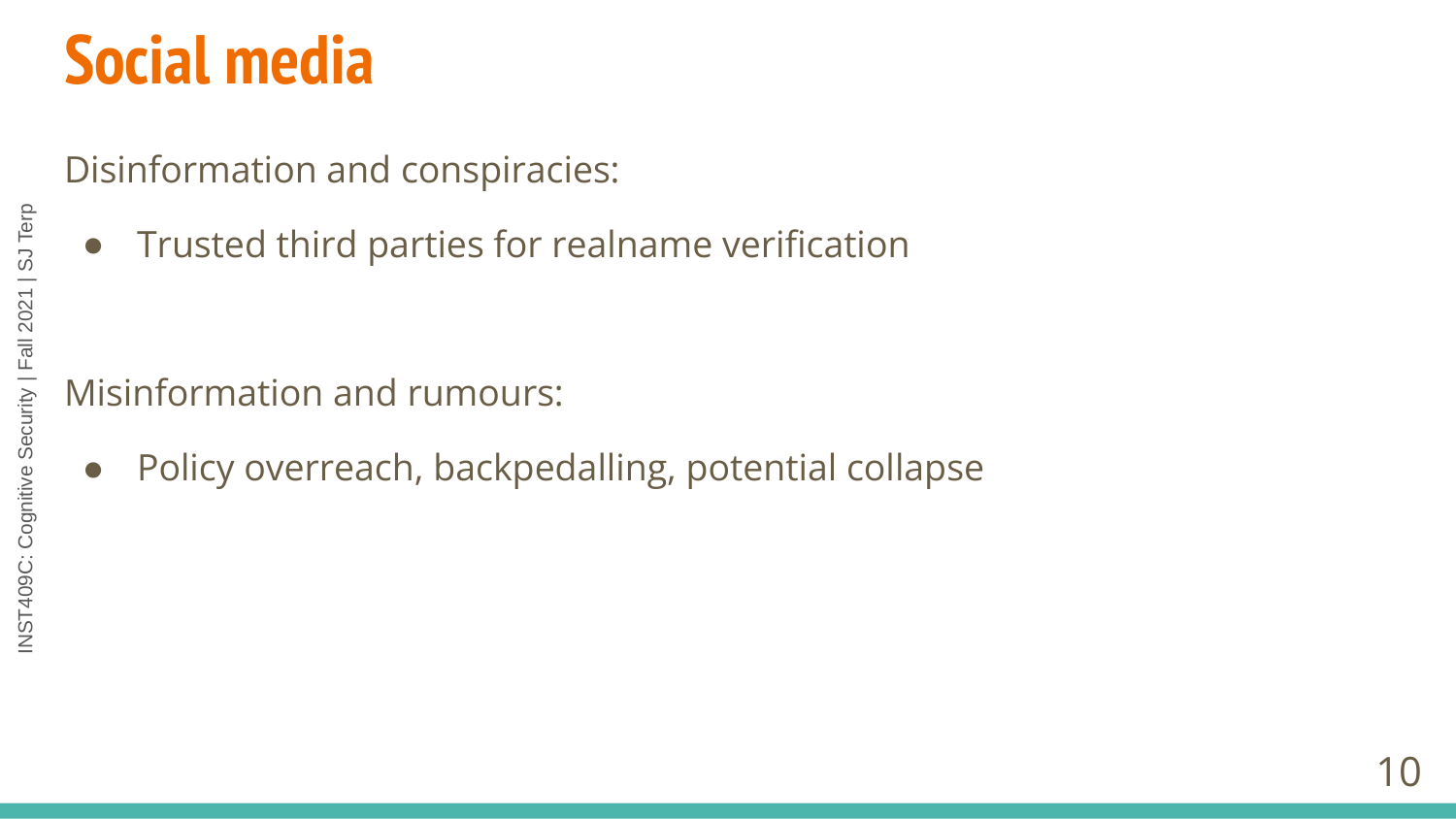

# Social media
Disinformation and conspiracies:
Trusted third parties for realname verification

Misinformation and rumours:
Policy overreach, backpedalling, potential collapse
10